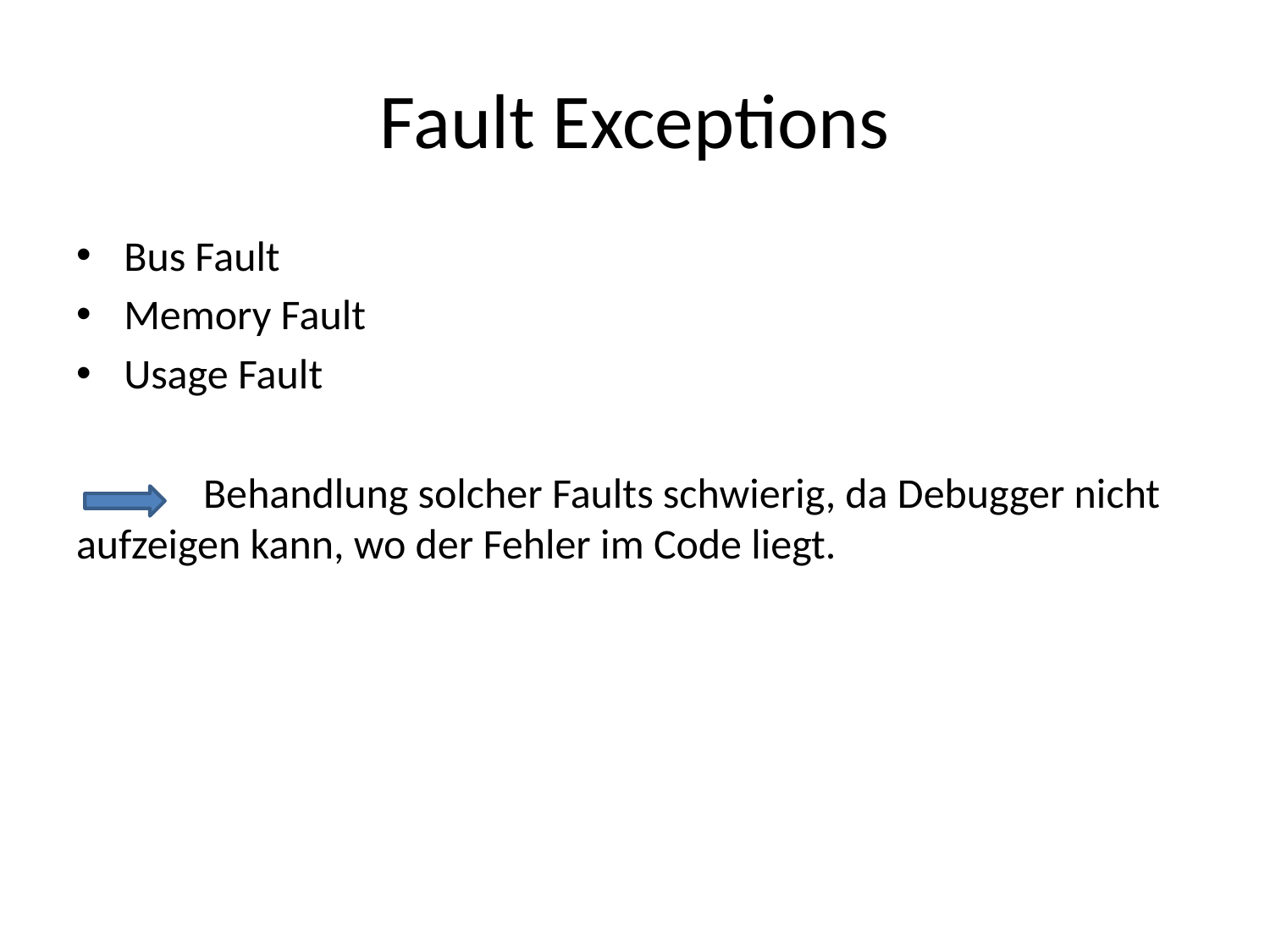

# Fault Exceptions
Bus Fault
Memory Fault
Usage Fault

	Behandlung solcher Faults schwierig, da Debugger nicht aufzeigen kann, wo der Fehler im Code liegt.